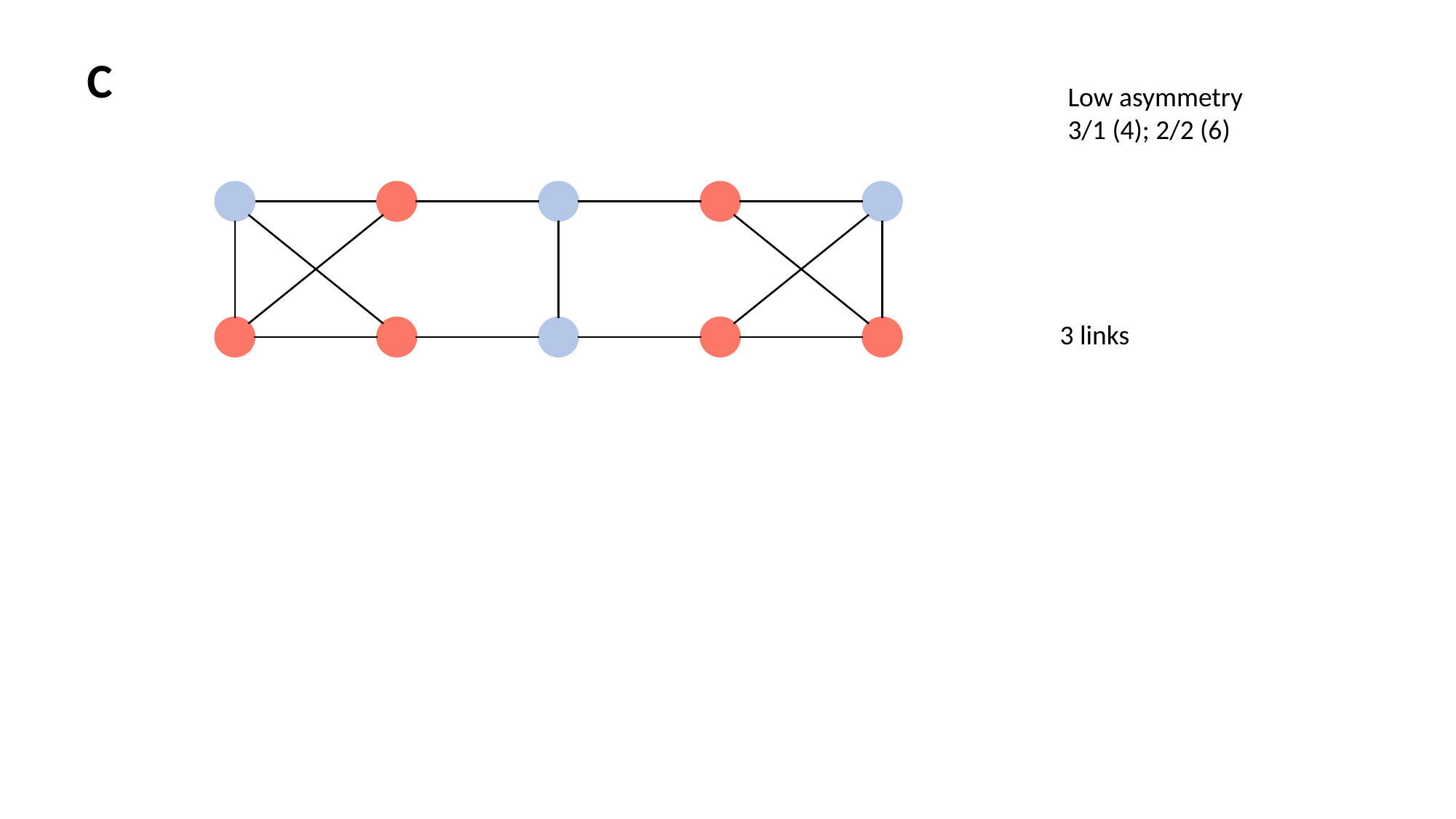

C
Low asymmetry
3/1 (4); 2/2 (6)

3 links